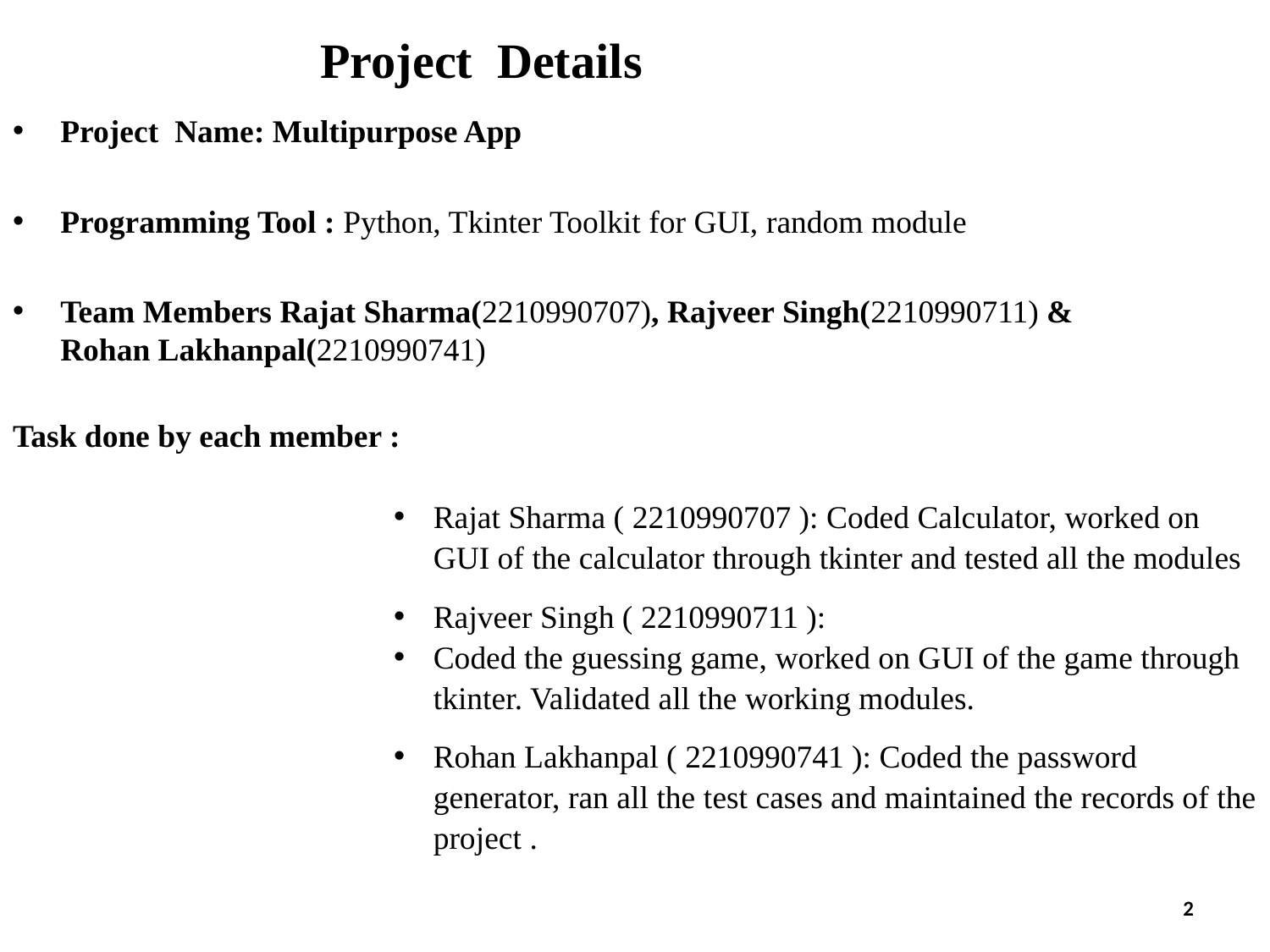

Project  Details

Project  Name: Multipurpose App

Programming Tool : Python, Tkinter Toolkit for GUI, random module

Team Members Rajat Sharma(2210990707), Rajveer Singh(2210990711) &                  Rohan Lakhanpal(2210990741)

Task done by each member :

Rajat Sharma ( 2210990707 ): Coded Calculator, worked on GUI of the calculator through tkinter and tested all the modules

Rajveer Singh ( 2210990711 ):
Coded the guessing game, worked on GUI of the game through tkinter. Validated all the working modules.

Rohan Lakhanpal ( 2210990741 ): Coded the password generator, ran all the test cases and maintained the records of the project .

2